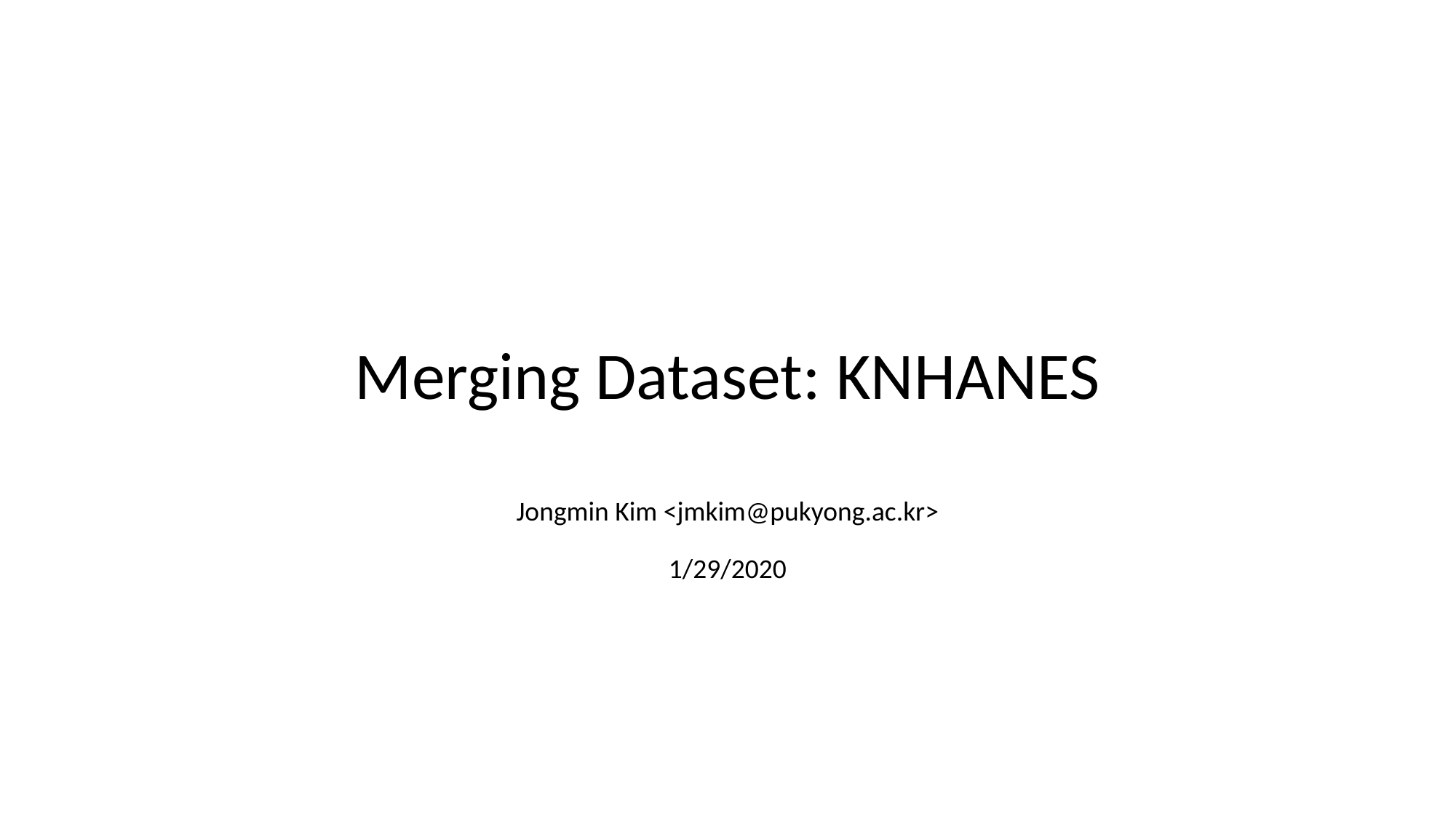

# Merging Dataset: KNHANES

Jongmin Kim <jmkim@pukyong.ac.kr>
1/29/2020